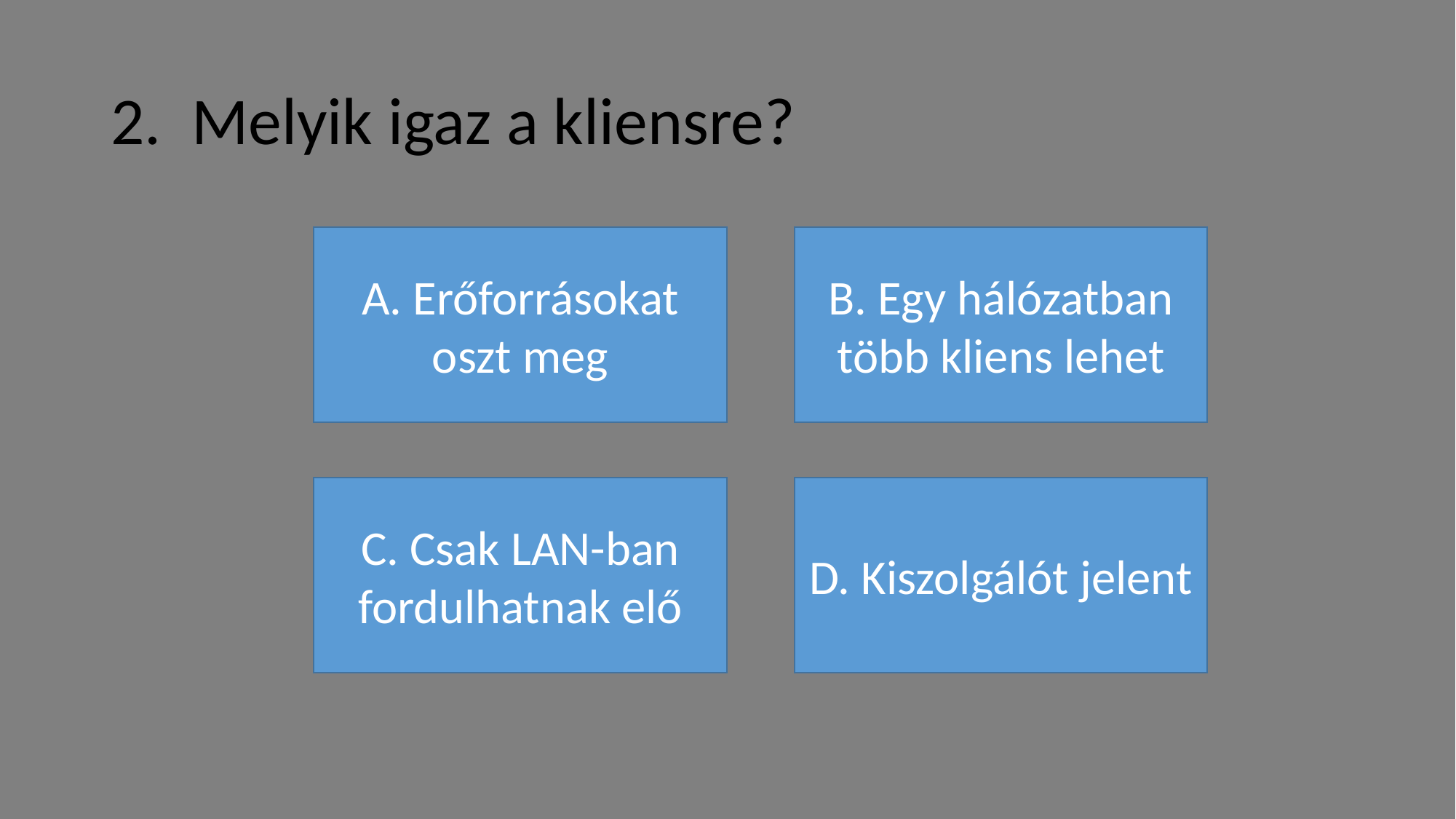

# 2.  Melyik igaz a kliensre?

A. Erőforrásokat oszt meg
B. Egy hálózatban több kliens lehet
C. Csak LAN-ban fordulhatnak elő
D. Kiszolgálót jelent